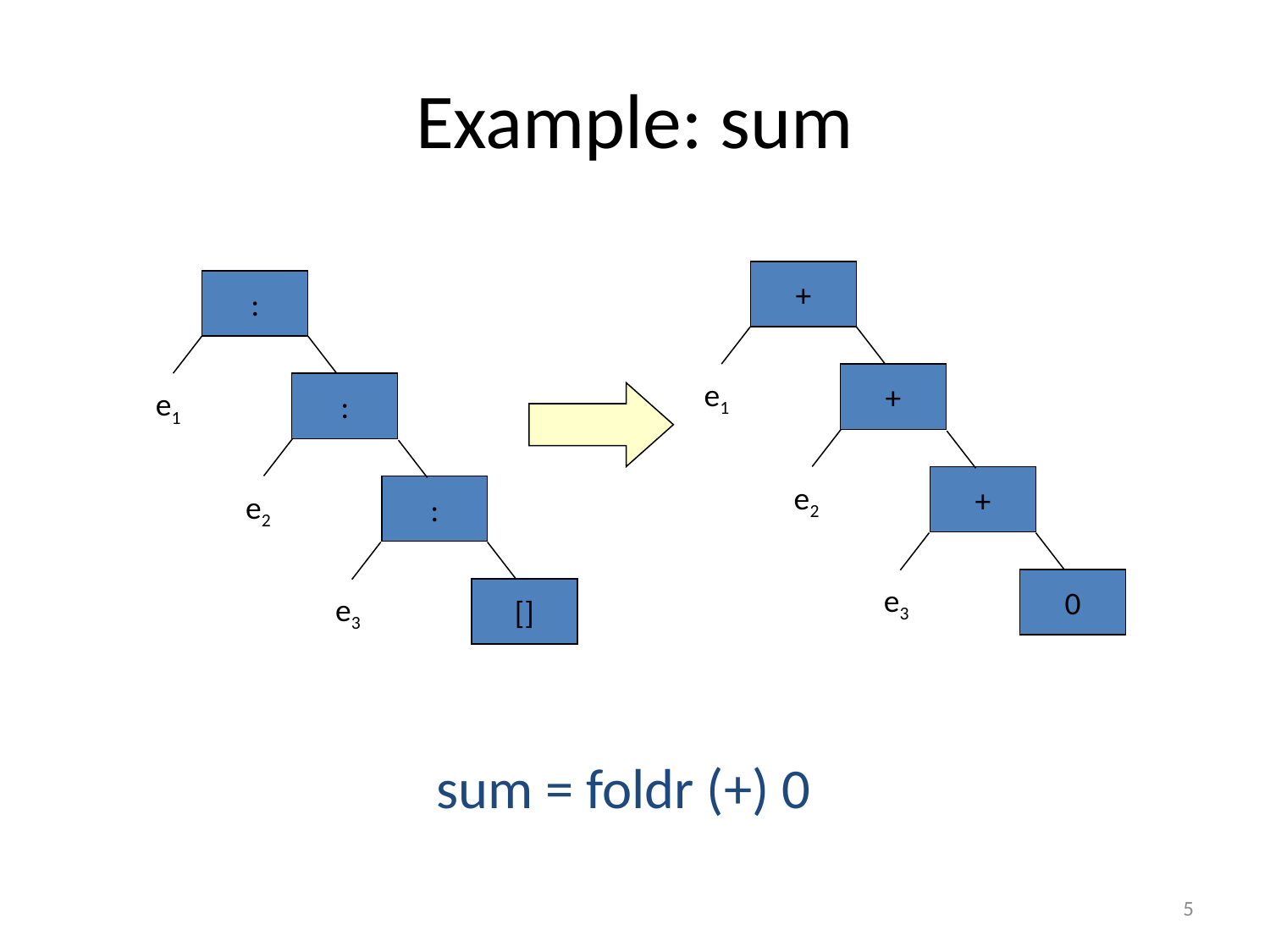

# Example: sum
+

e1
+

e2
+

e3
0
:

e1
:

e2
:

e3
[]

sum = foldr (+) 0
5